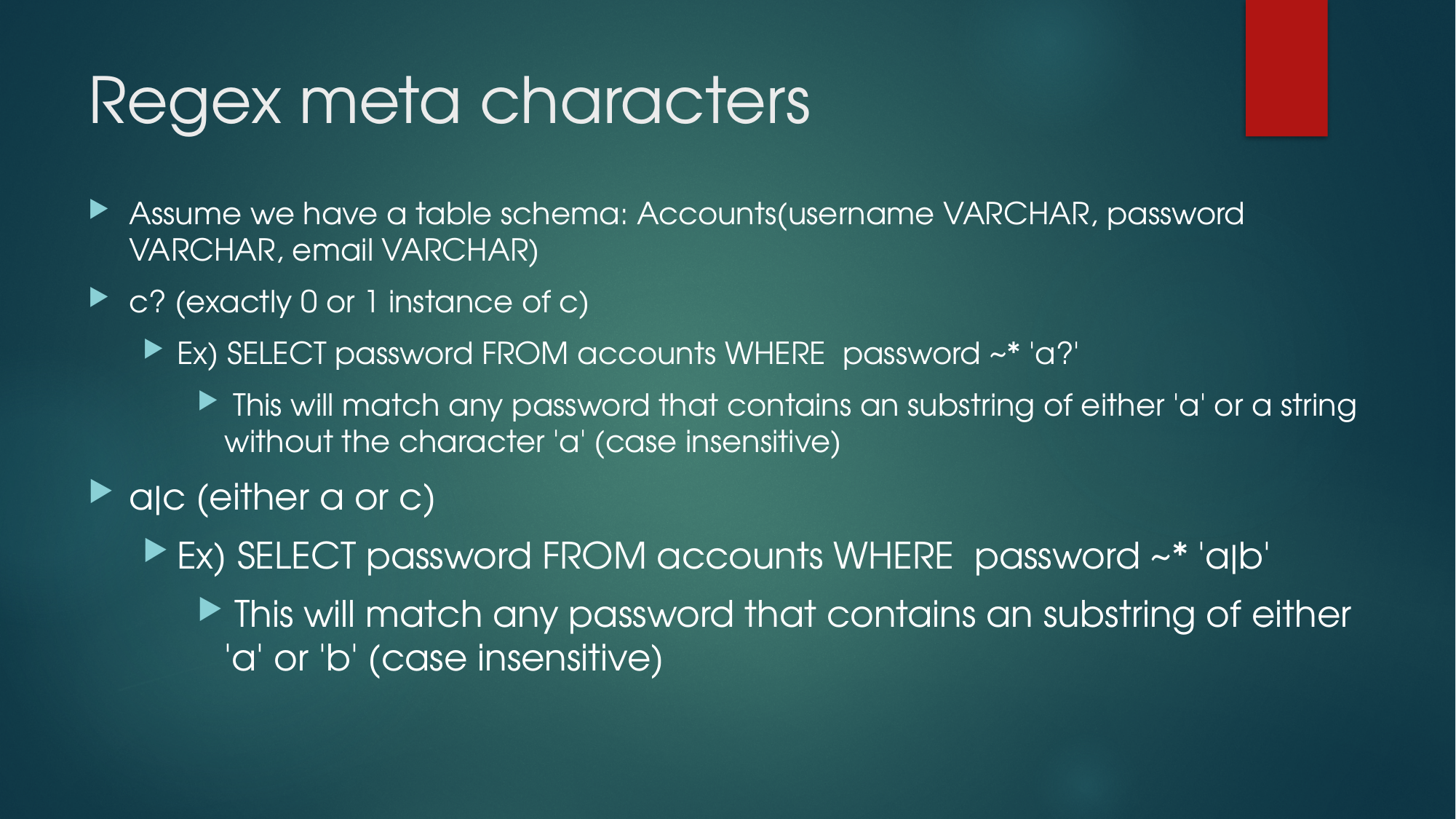

# Regex meta characters
Assume we have a table schema: Accounts(username VARCHAR, password VARCHAR, email VARCHAR)
c? (exactly 0 or 1 instance of c)
Ex) SELECT password FROM accounts WHERE  password ~* 'a?'
 This will match any password that contains an substring of either 'a' or a string without the character 'a' (case insensitive)
a|c (either a or c)
Ex) SELECT password FROM accounts WHERE  password ~* 'a|b'
 This will match any password that contains an substring of either 'a' or 'b' (case insensitive)